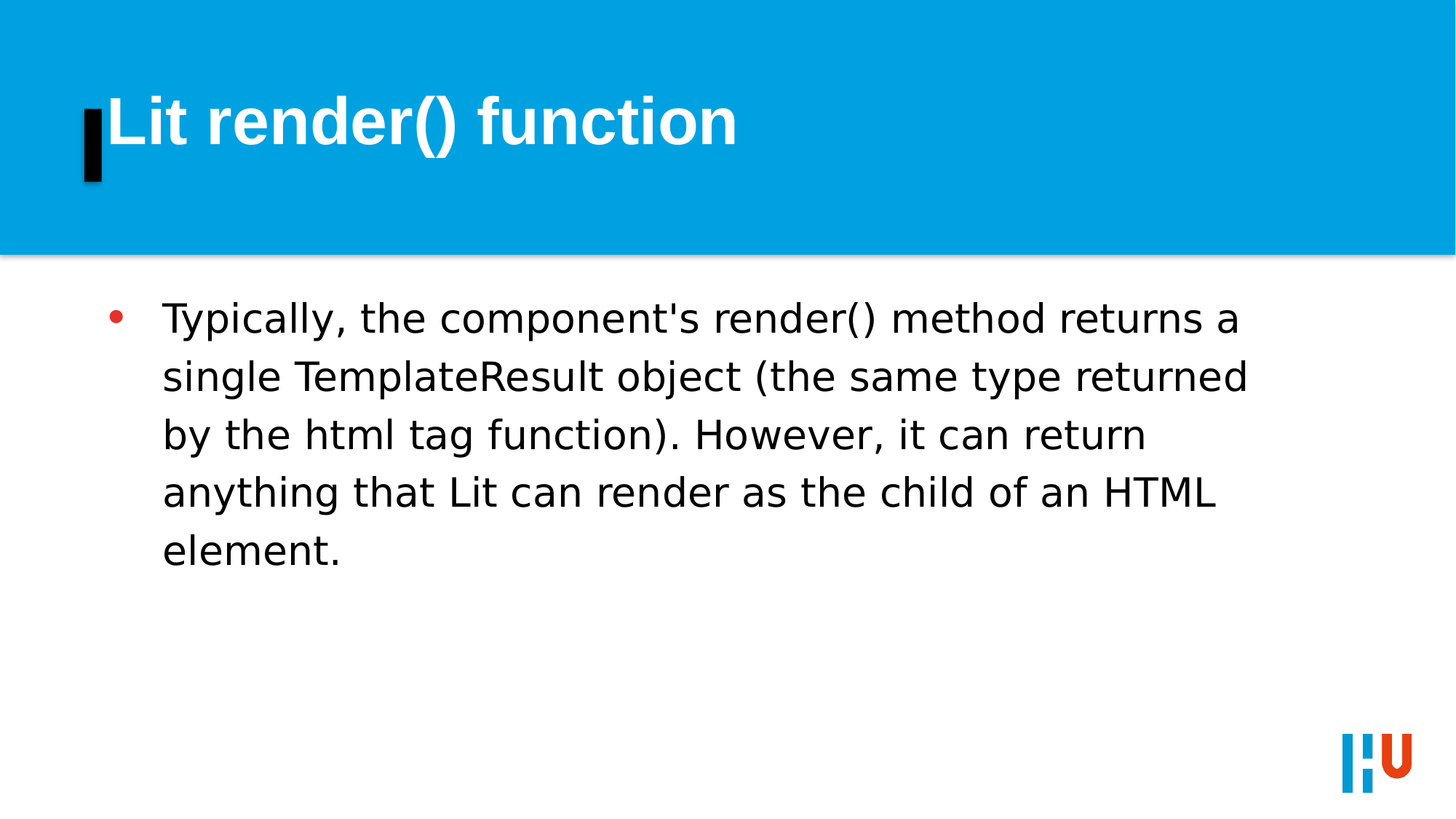

# Lit render() function
Typically, the component's render() method returns a single TemplateResult object (the same type returned by the html tag function). However, it can return anything that Lit can render as the child of an HTML element.